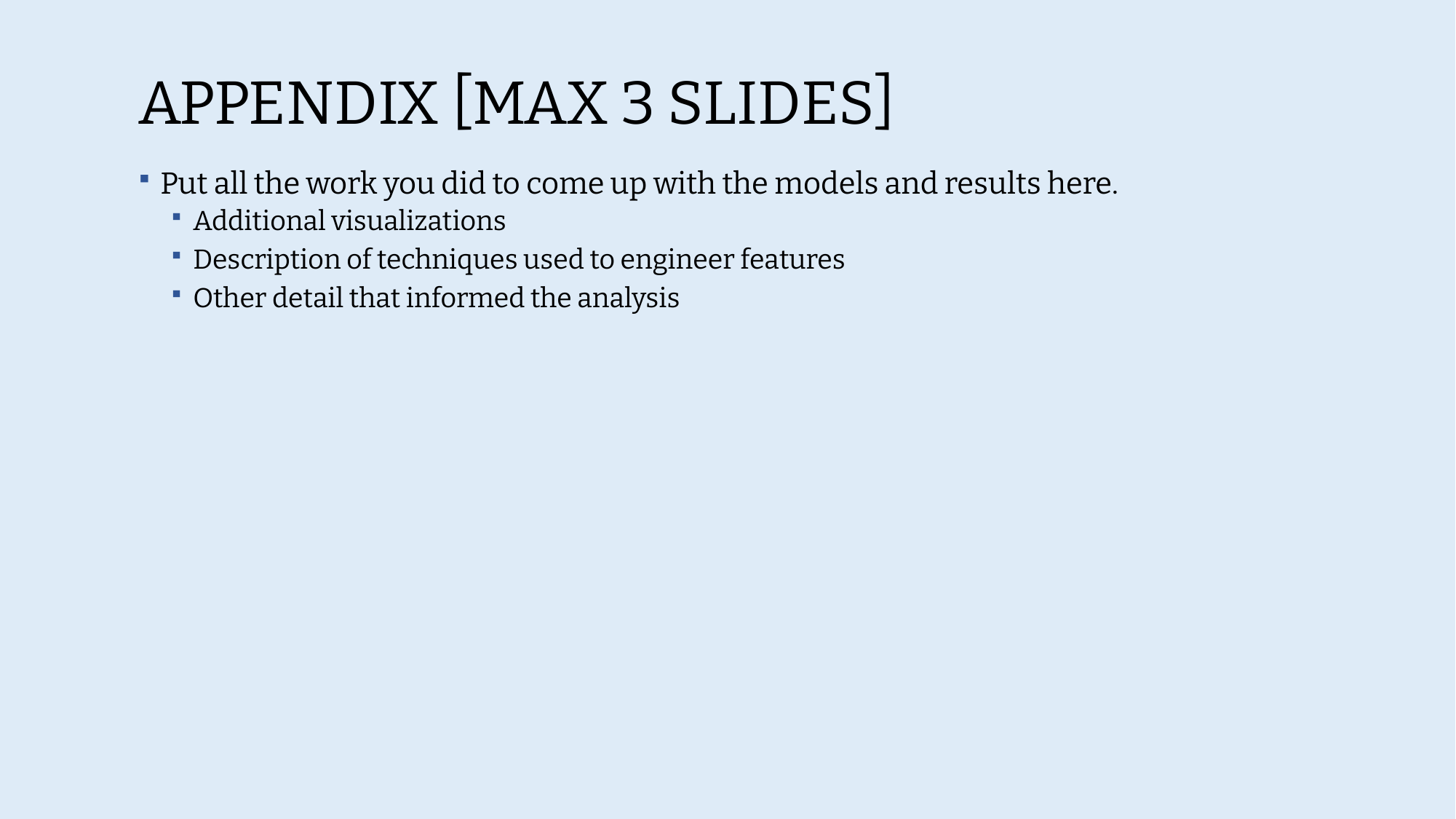

# Appendix [max 3 slides]
Put all the work you did to come up with the models and results here.
Additional visualizations
Description of techniques used to engineer features
Other detail that informed the analysis